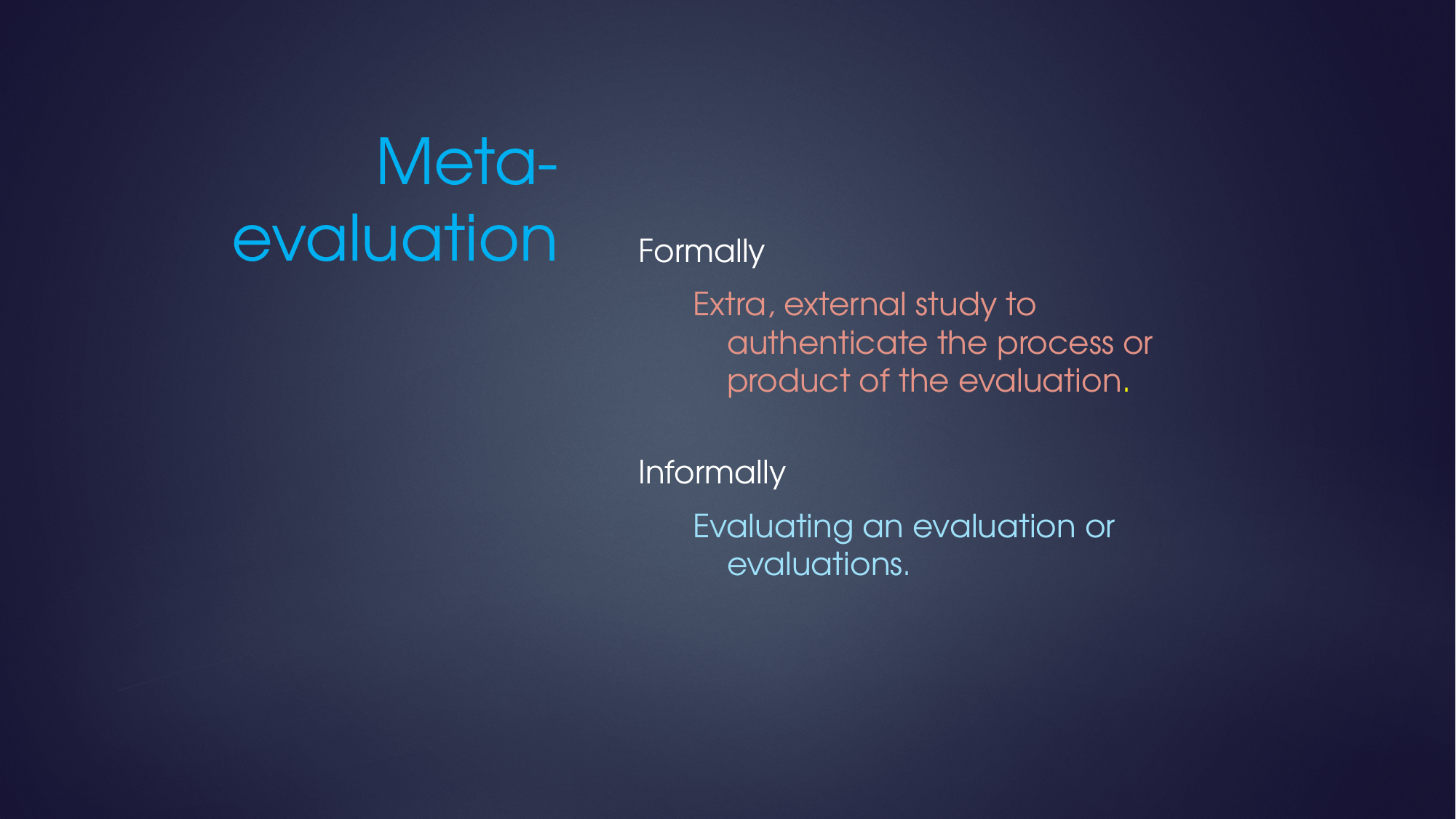

# Meta-evaluation
Formally
Extra, external study to authenticate the process or product of the evaluation.
Informally
Evaluating an evaluation or evaluations.